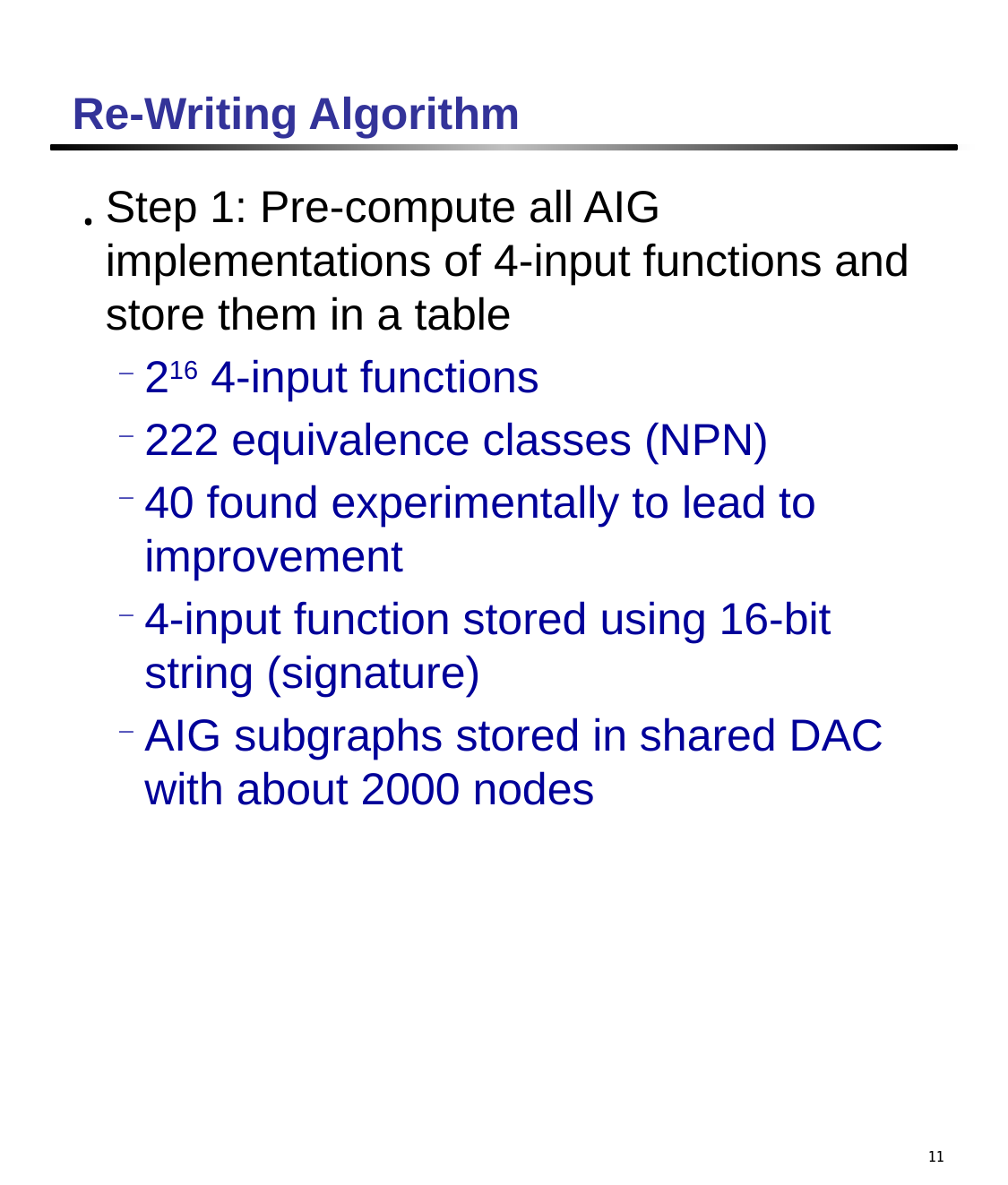

# Re-Writing Algorithm
Step 1: Pre-compute all AIG implementations of 4-input functions and store them in a table
216 4-input functions
222 equivalence classes (NPN)
40 found experimentally to lead to improvement
4-input function stored using 16-bit string (signature)
AIG subgraphs stored in shared DAC with about 2000 nodes
11